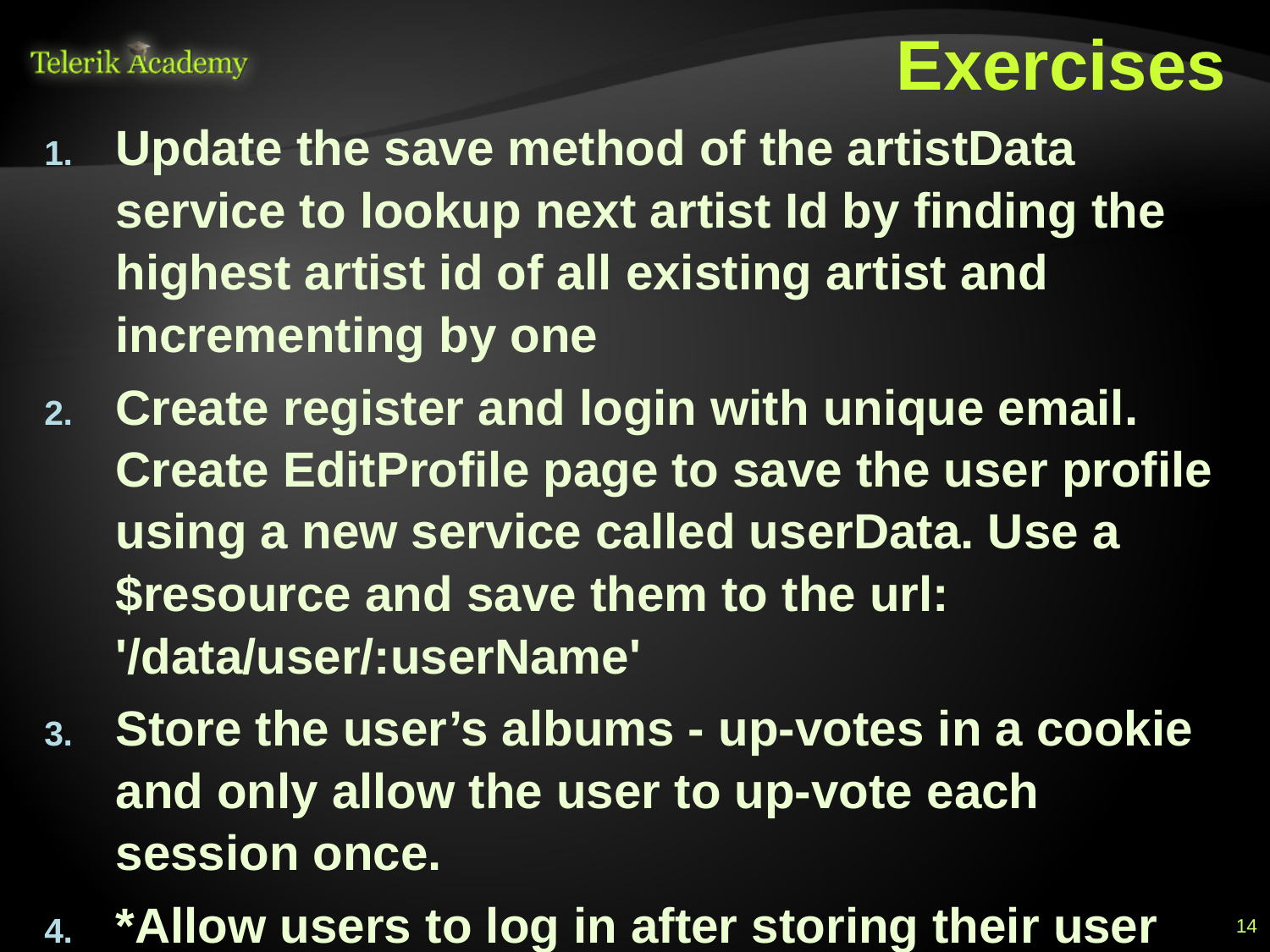

# Exercises
Update the save method of the artistData service to lookup next artist Id by finding the highest artist id of all existing artist and incrementing by one
Create register and login with unique email. Create EditProfile page to save the user profile using a new service called userData. Use a $resource and save them to the url: '/data/user/:userName'
Store the user’s albums - up-votes in a cookie and only allow the user to up-vote each session once.
*Allow users to log in after storing their user profile and when they up-vote, track their up-votes in their user profile object.
14